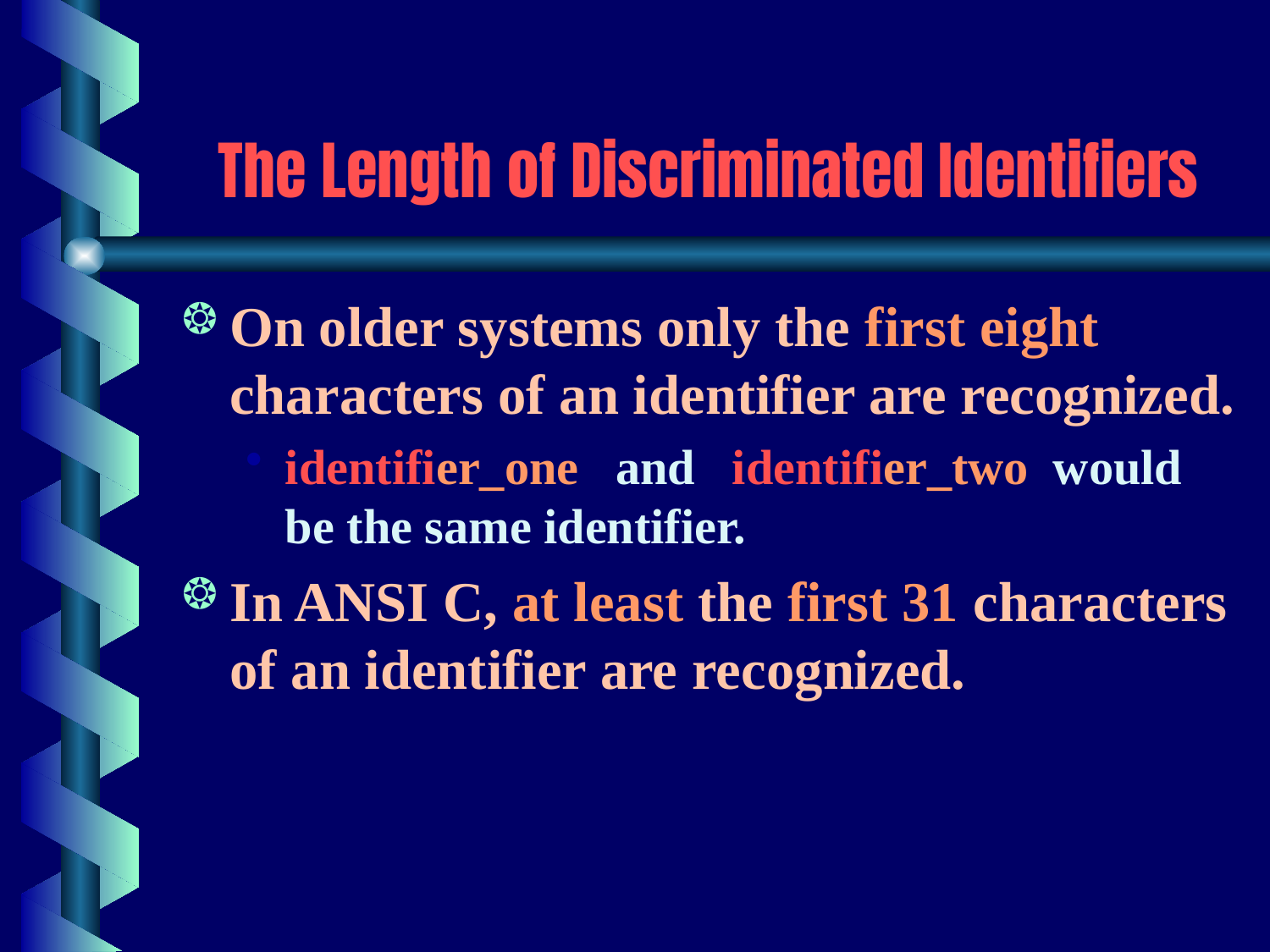

# The Length of Discriminated Identifiers
On older systems only the first eight characters of an identifier are recognized.
identifier_one   and   identifier_two  would be the same identifier.
In ANSI C, at least the first 31 characters of an identifier are recognized.